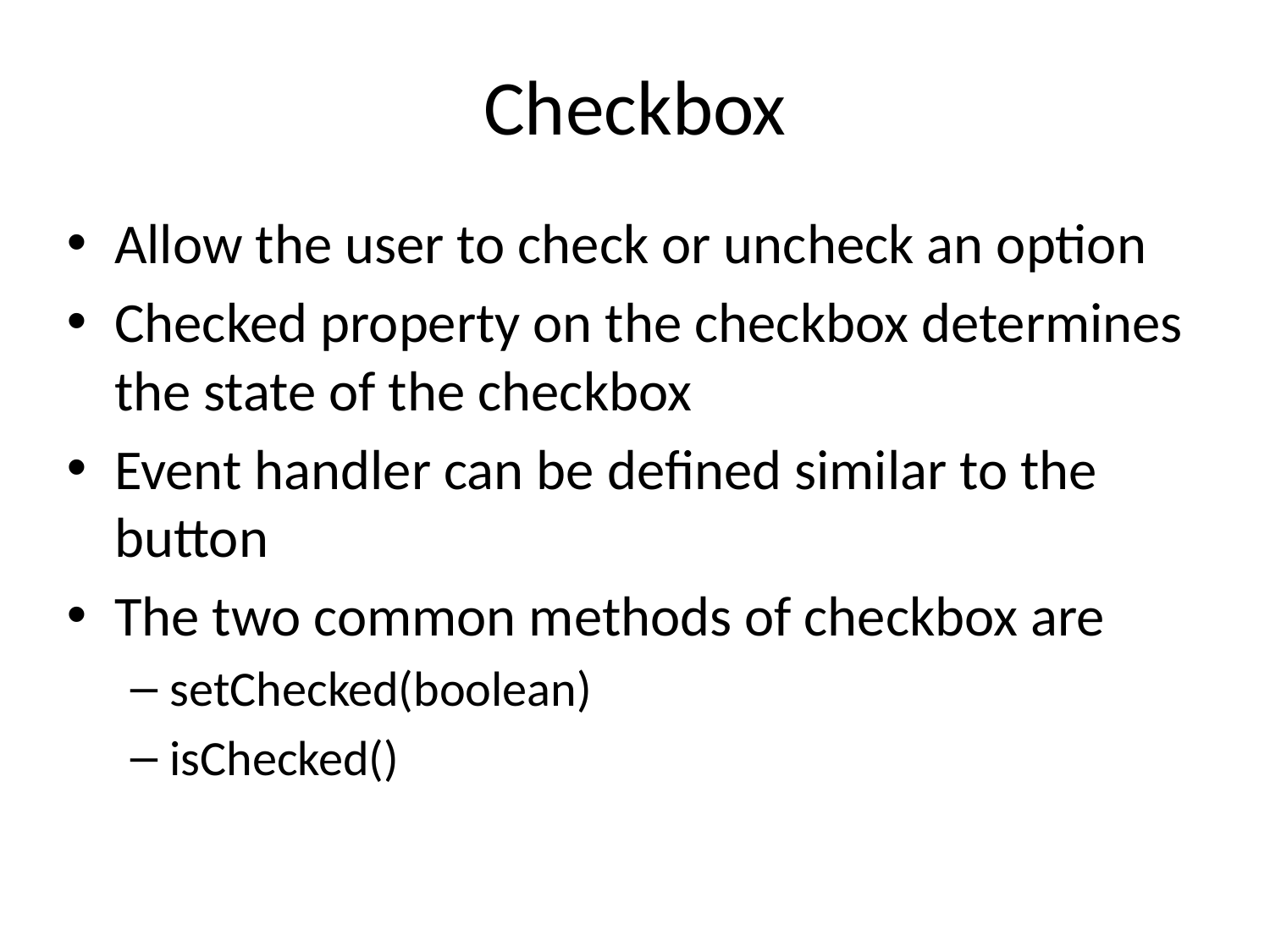

# Checkbox
Allow the user to check or uncheck an option
Checked property on the checkbox determines the state of the checkbox
Event handler can be defined similar to the button
The two common methods of checkbox are
setChecked(boolean)
isChecked()